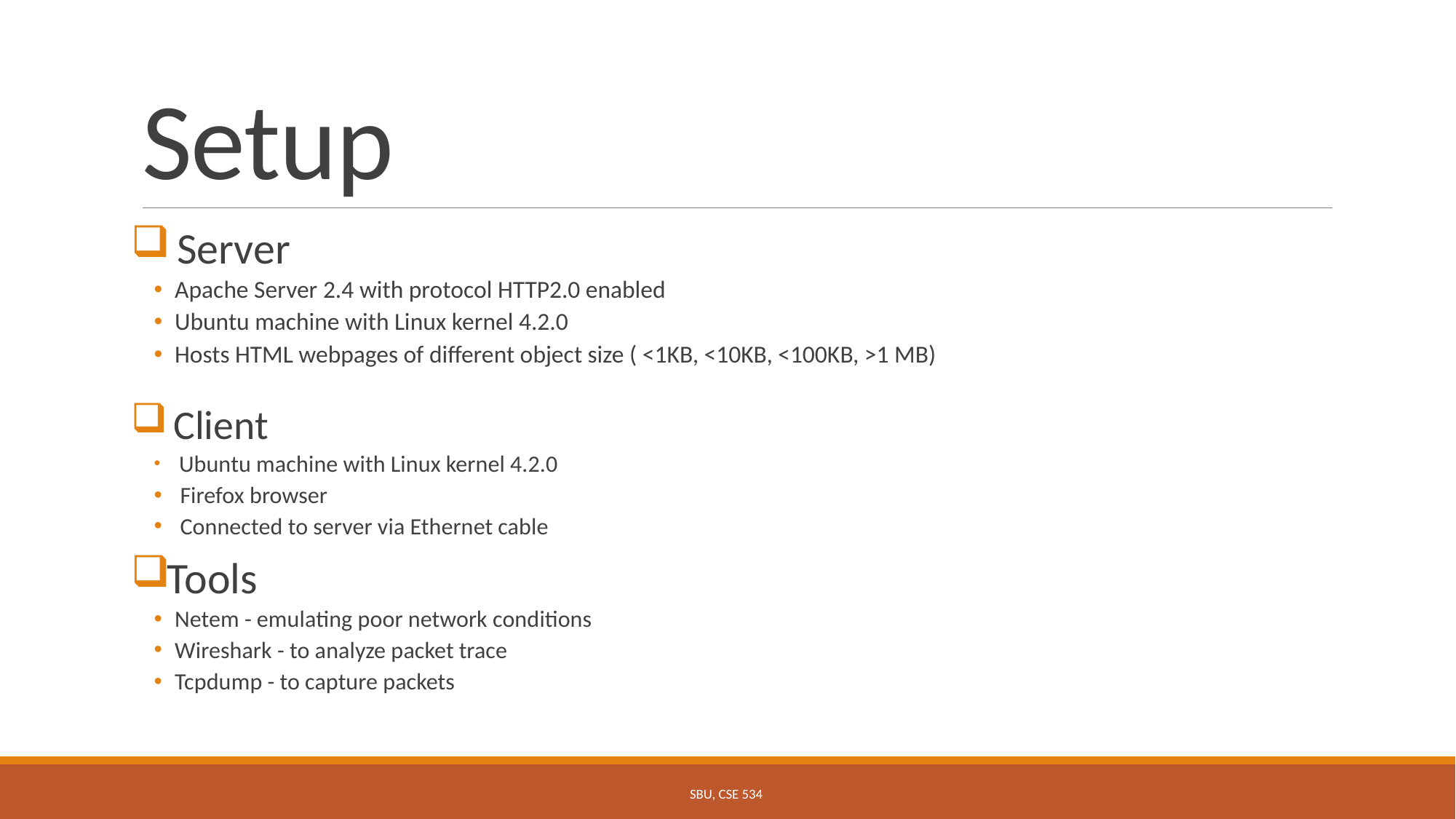

# Setup
  Server
Apache Server 2.4 with protocol HTTP2.0 enabled
Ubuntu machine with Linux kernel 4.2.0
Hosts HTML webpages of different object size ( <1KB, <10KB, <100KB, >1 MB)
  Client
 Ubuntu machine with Linux kernel 4.2.0
 Firefox browser
 Connected to server via Ethernet cable
 Tools
Netem - emulating poor network conditions
Wireshark - to analyze packet trace
Tcpdump - to capture packets

SBU, CSE 534